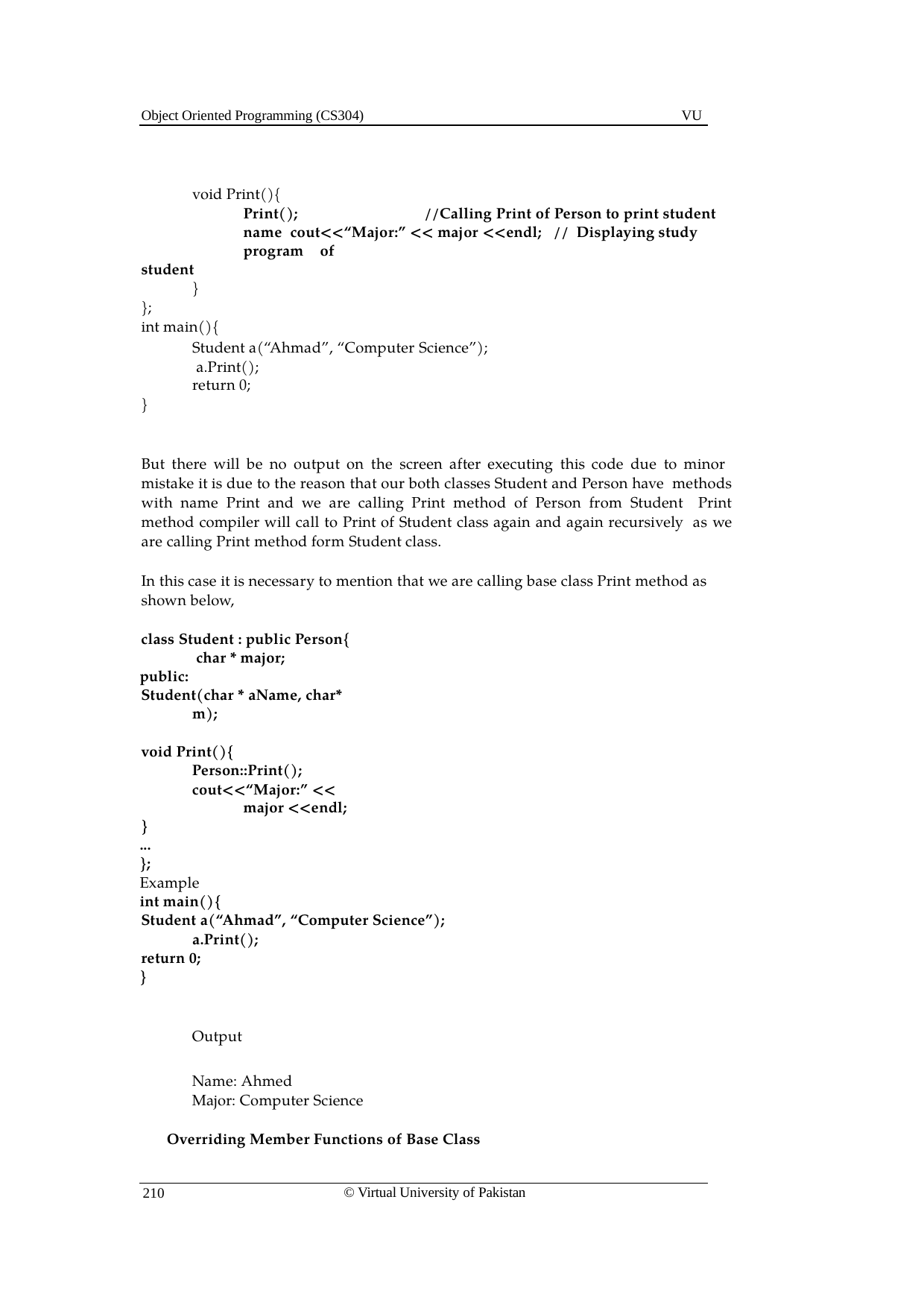

Object Oriented Programming (CS304)
VU

void Print(){
Print();	//Calling Print of Person to print student name  cout<<“Major:” << major <<endl;   //  Displaying study program    of
student
}
};
int main(){
Student a(“Ahmad”, “Computer Science”);  a.Print();
return 0;
}

But there will be no output on the screen after executing this code due to minor  mistake it is due to the reason that our both classes Student and Person have  methods with name Print and we are calling Print method of Person from Student  Print method compiler will call to Print of Student class again and again recursively  as we are calling Print method form Student class.

In this case it is necessary to mention that we are calling base class Print method as  shown below,

class Student : public Person{  char * major;
public:
Student(char * aName, char* m);

void Print(){
Person::Print();
cout<<“Major:” << major <<endl;
}
...
};
Example
int main(){
Student a(“Ahmad”, “Computer Science”);  a.Print();
return 0;
}

Output

Name: Ahmed
Major: Computer Science
Overriding Member Functions of Base Class
© Virtual University of Pakistan

210